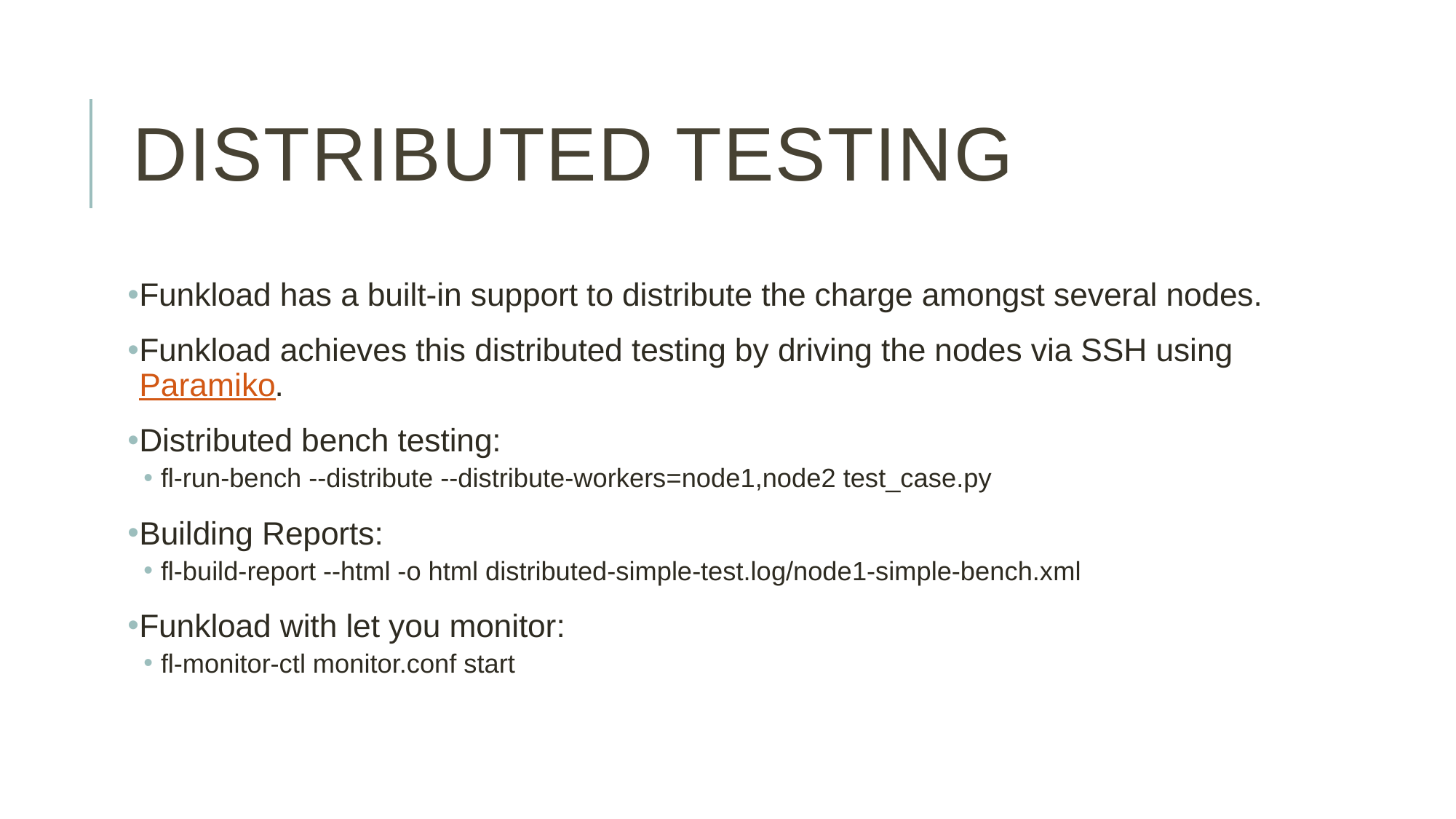

# Distributed Testing
Funkload has a built-in support to distribute the charge amongst several nodes.
Funkload achieves this distributed testing by driving the nodes via SSH using Paramiko.
Distributed bench testing:
fl-run-bench --distribute --distribute-workers=node1,node2 test_case.py
Building Reports:
fl-build-report --html -o html distributed-simple-test.log/node1-simple-bench.xml
Funkload with let you monitor:
fl-monitor-ctl monitor.conf start